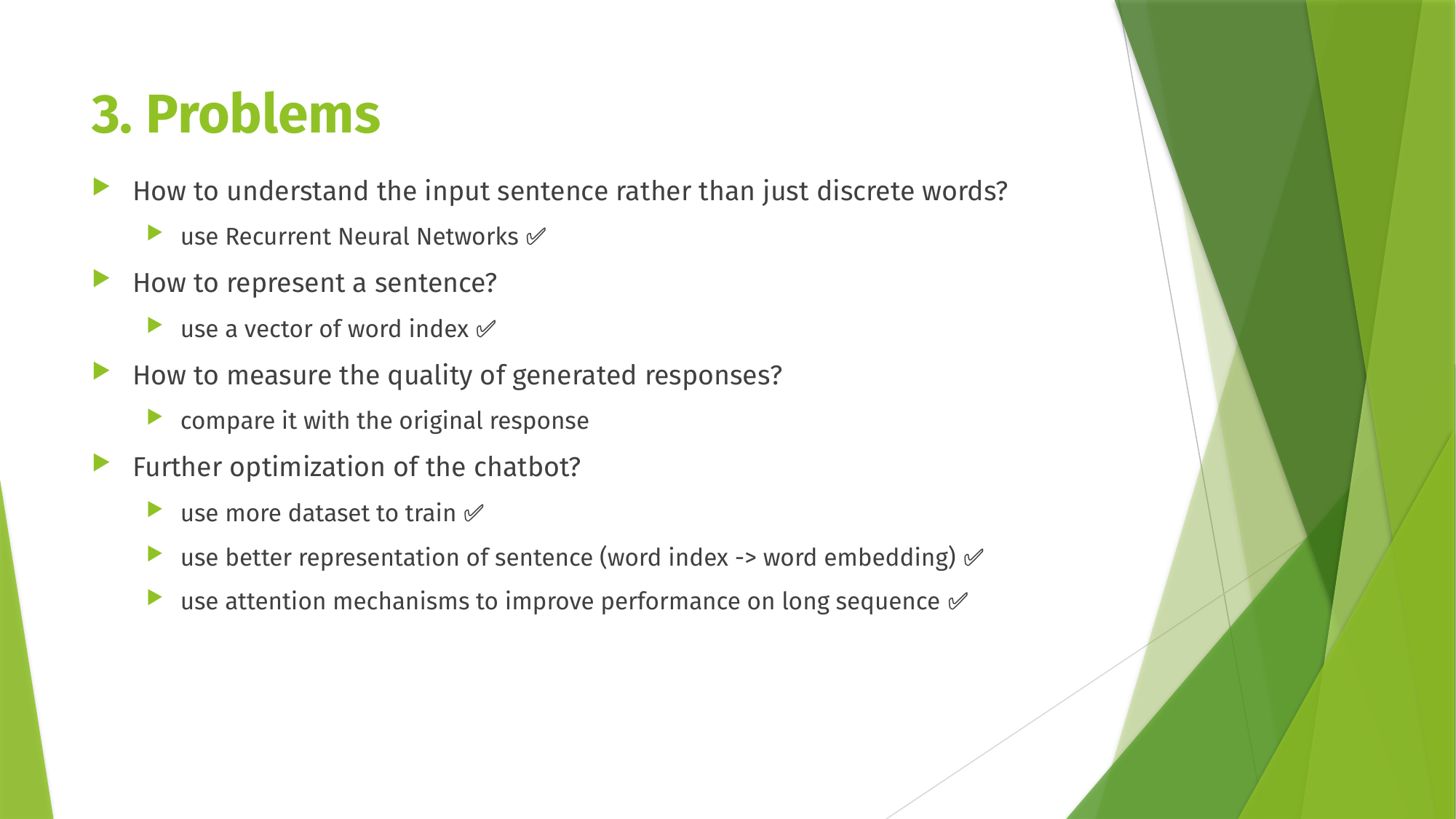

# 3. Problems
How to understand the input sentence rather than just discrete words?
use Recurrent Neural Networks ✅
How to represent a sentence?
use a vector of word index ✅
How to measure the quality of generated responses?
compare it with the original response
Further optimization of the chatbot?
use more dataset to train ✅
use better representation of sentence (word index -> word embedding) ✅
use attention mechanisms to improve performance on long sequence ✅